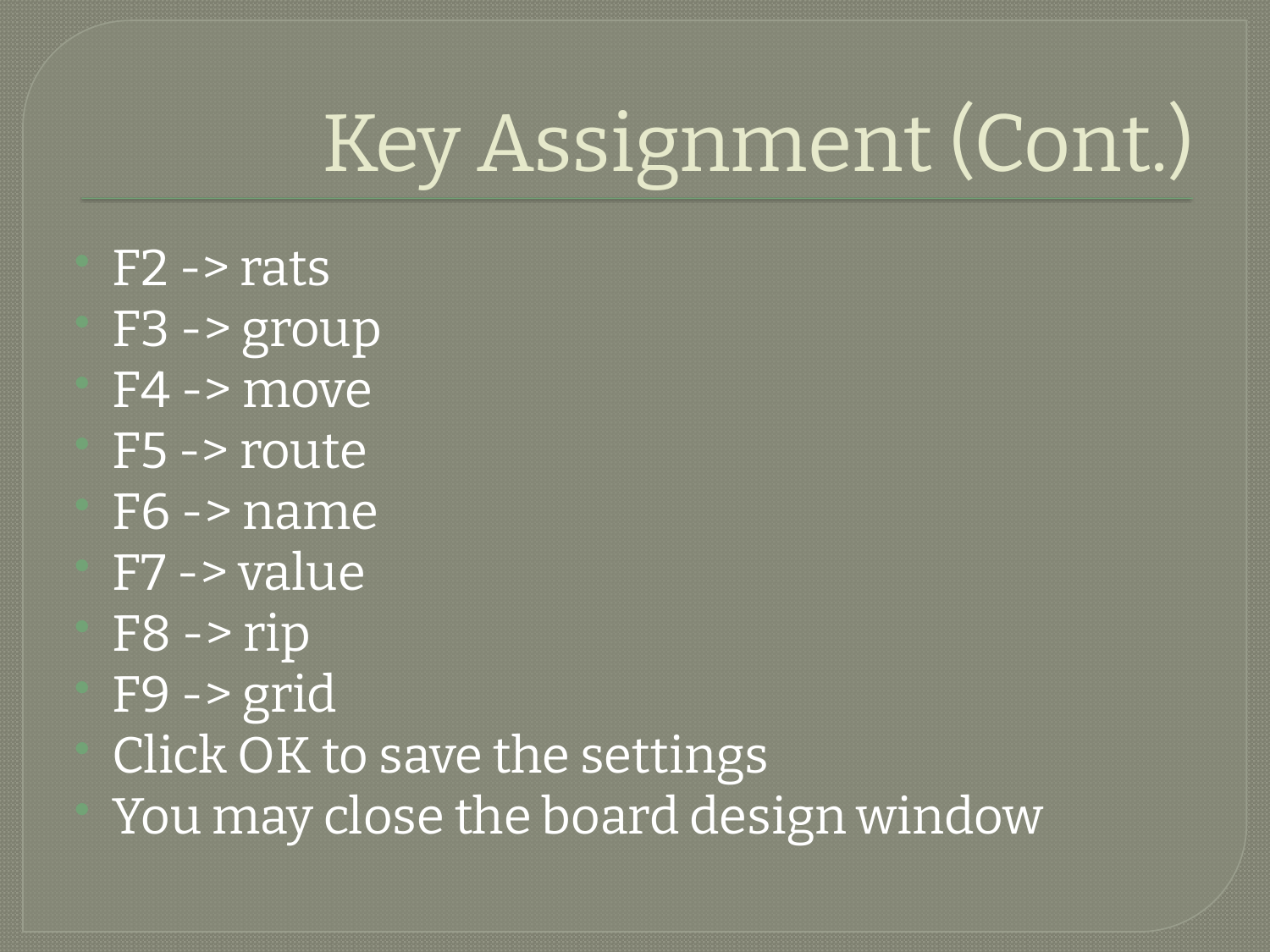

# Key Assignment (Cont.)
F2 -> rats
F3 -> group
F4 -> move
F5 -> route
F6 -> name
F7 -> value
F8 -> rip
F9 -> grid
Click OK to save the settings
You may close the board design window